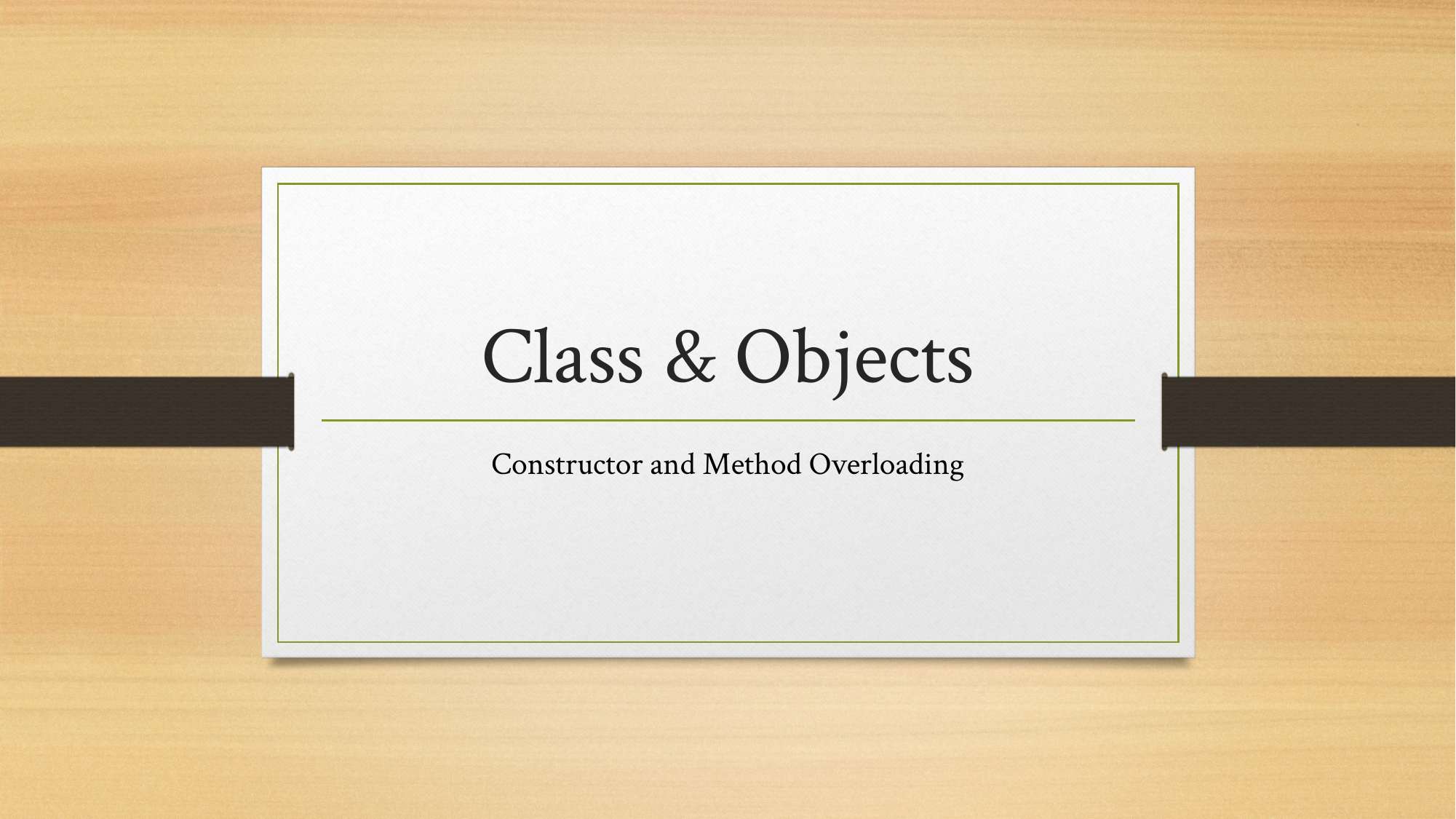

# Class & Objects
Constructor and Method Overloading